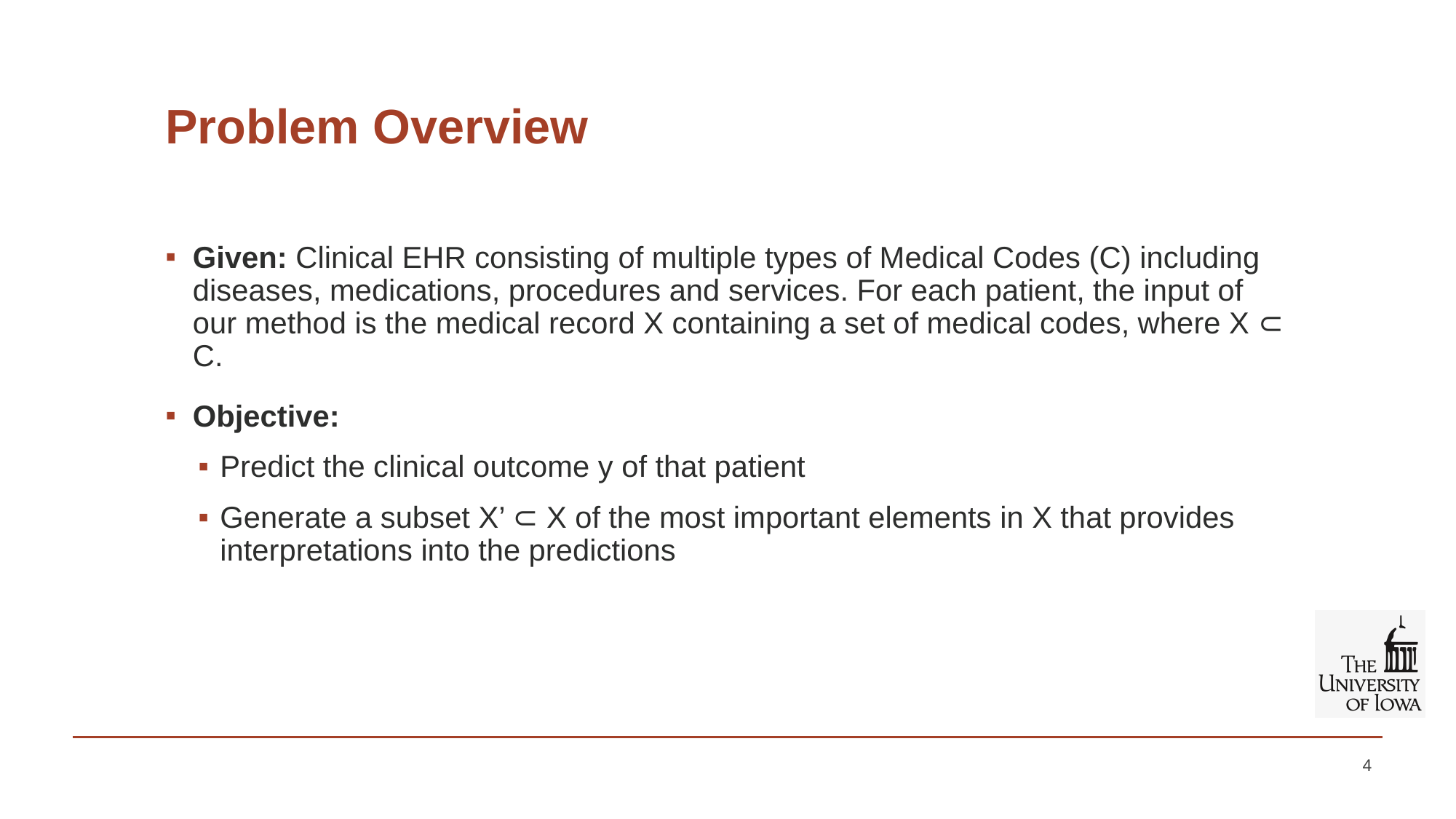

# Problem Overview
Given: Clinical EHR consisting of multiple types of Medical Codes (C) including diseases, medications, procedures and services. For each patient, the input of our method is the medical record X containing a set of medical codes, where X ⊂ C.
Objective:
Predict the clinical outcome y of that patient
Generate a subset X’ ⊂ X of the most important elements in X that provides interpretations into the predictions

4